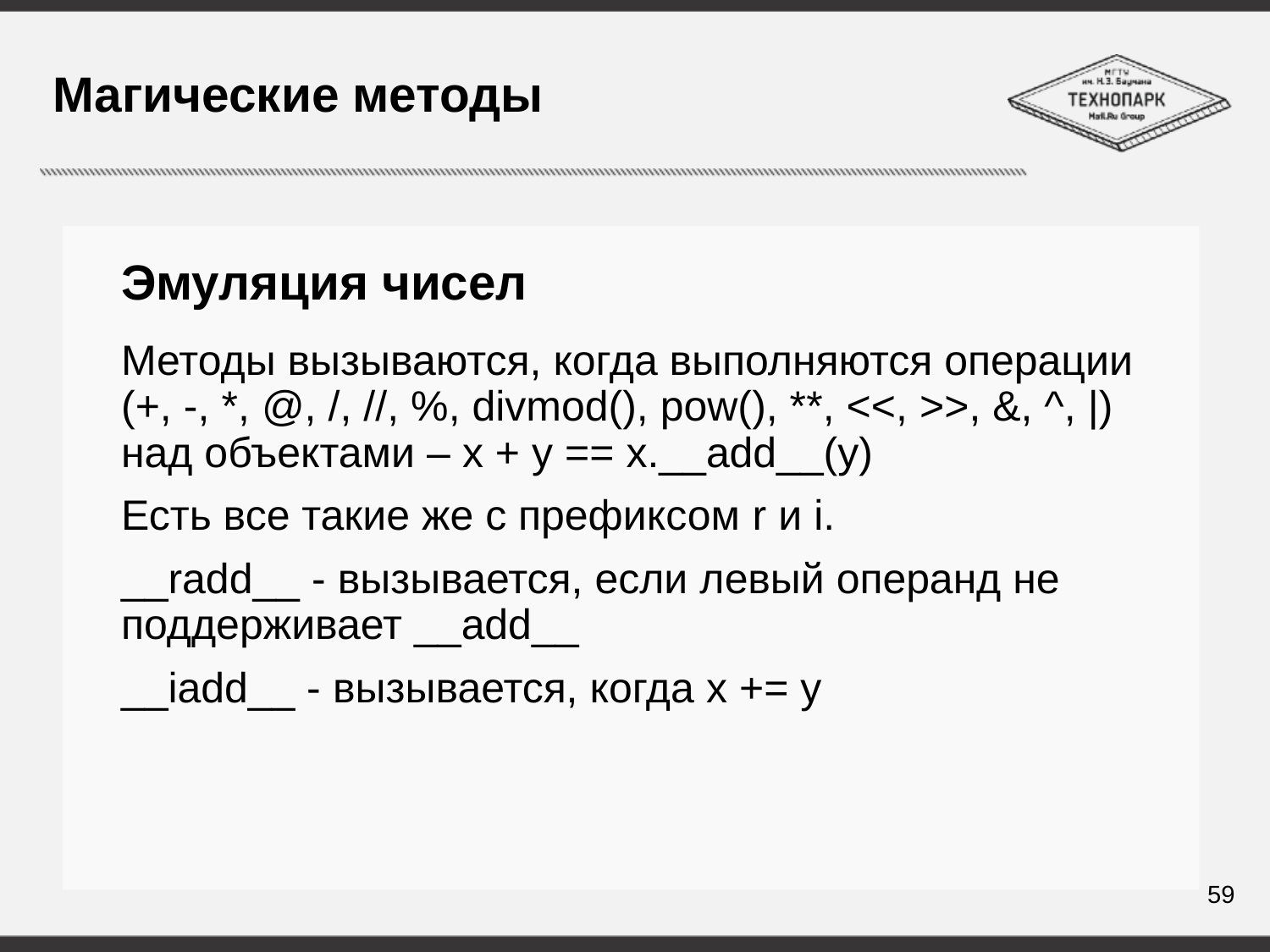

# Магические методы
Эмуляция чисел
Методы вызываются, когда выполняются операции (+, -, *, @, /, //, %, divmod(), pow(), **, <<, >>, &, ^, |) над объектами – x + y == x.__add__(y)
Есть все такие же с префиксом r и i.
__radd__ - вызывается, если левый операнд не поддерживает __add__
__iadd__ - вызывается, когда x += y
59